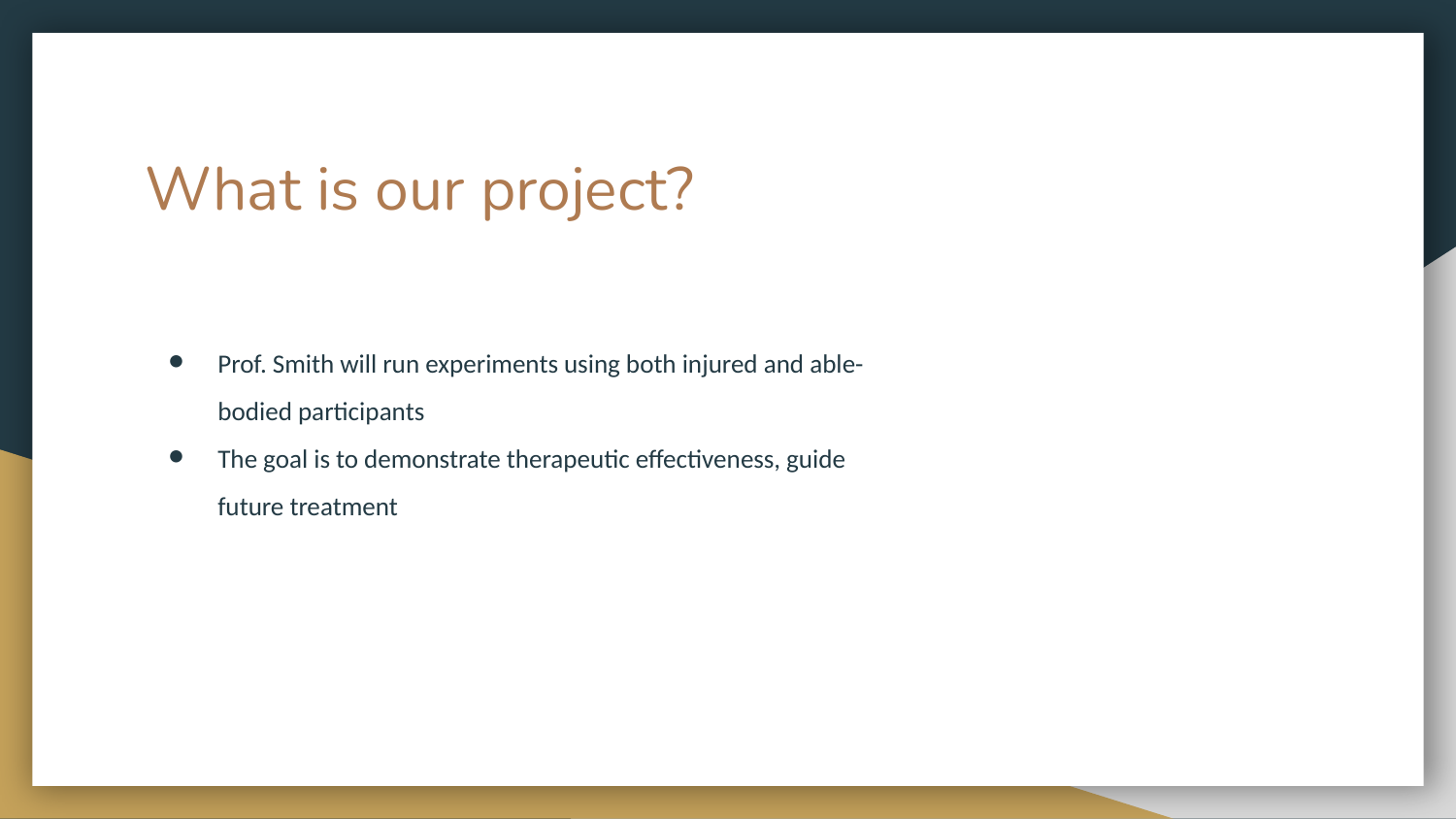

# What is our project?
Prof. Smith will run experiments using both injured and able-bodied participants
The goal is to demonstrate therapeutic effectiveness, guide future treatment